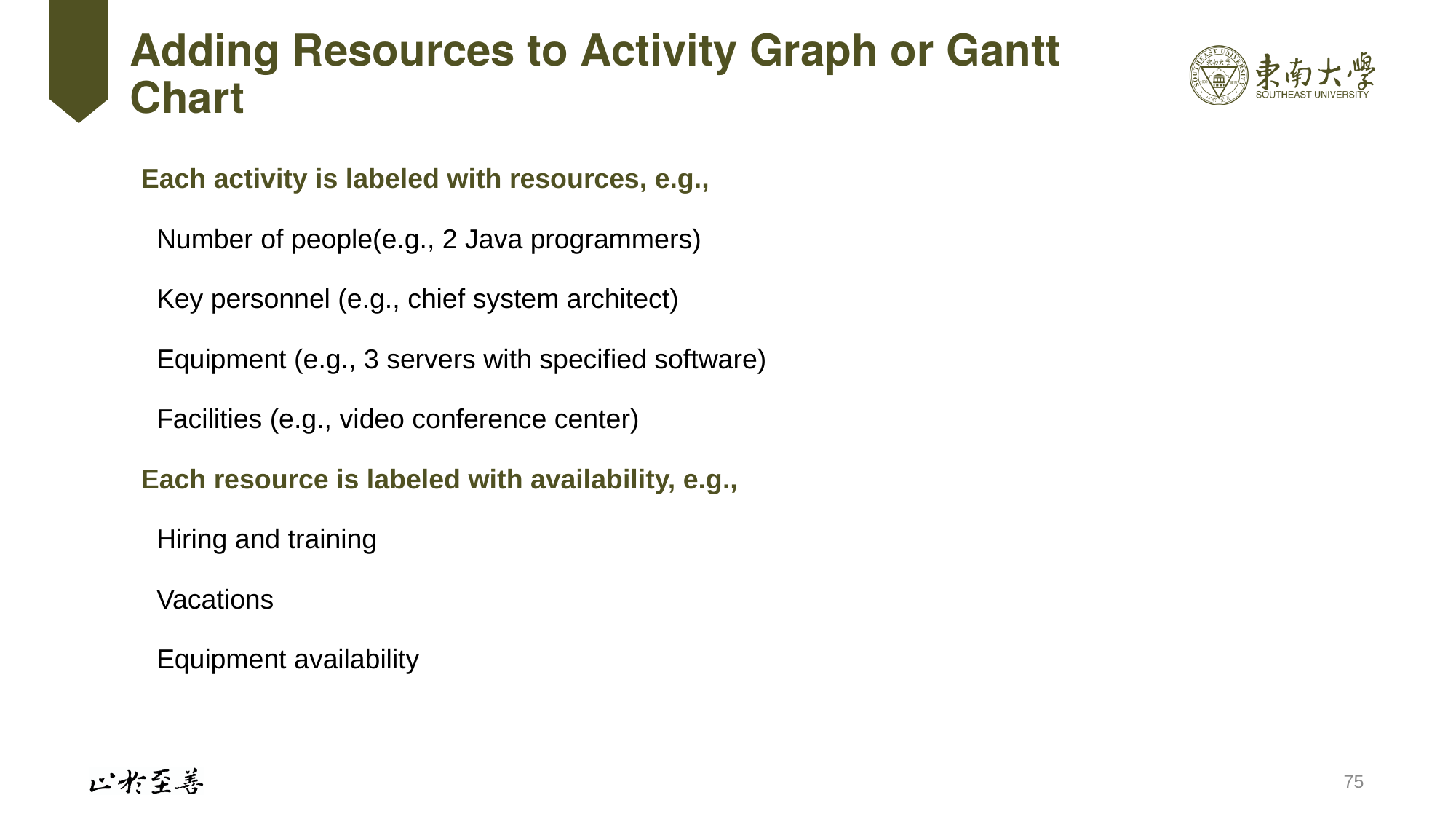

# Adding Resources to Activity Graph or Gantt Chart
Each activity is labeled with resources, e.g.,
  Number of people(e.g., 2 Java programmers)
  Key personnel (e.g., chief system architect)
  Equipment (e.g., 3 servers with specified software)
  Facilities (e.g., video conference center)
Each resource is labeled with availability, e.g.,
  Hiring and training
  Vacations
  Equipment availability
75